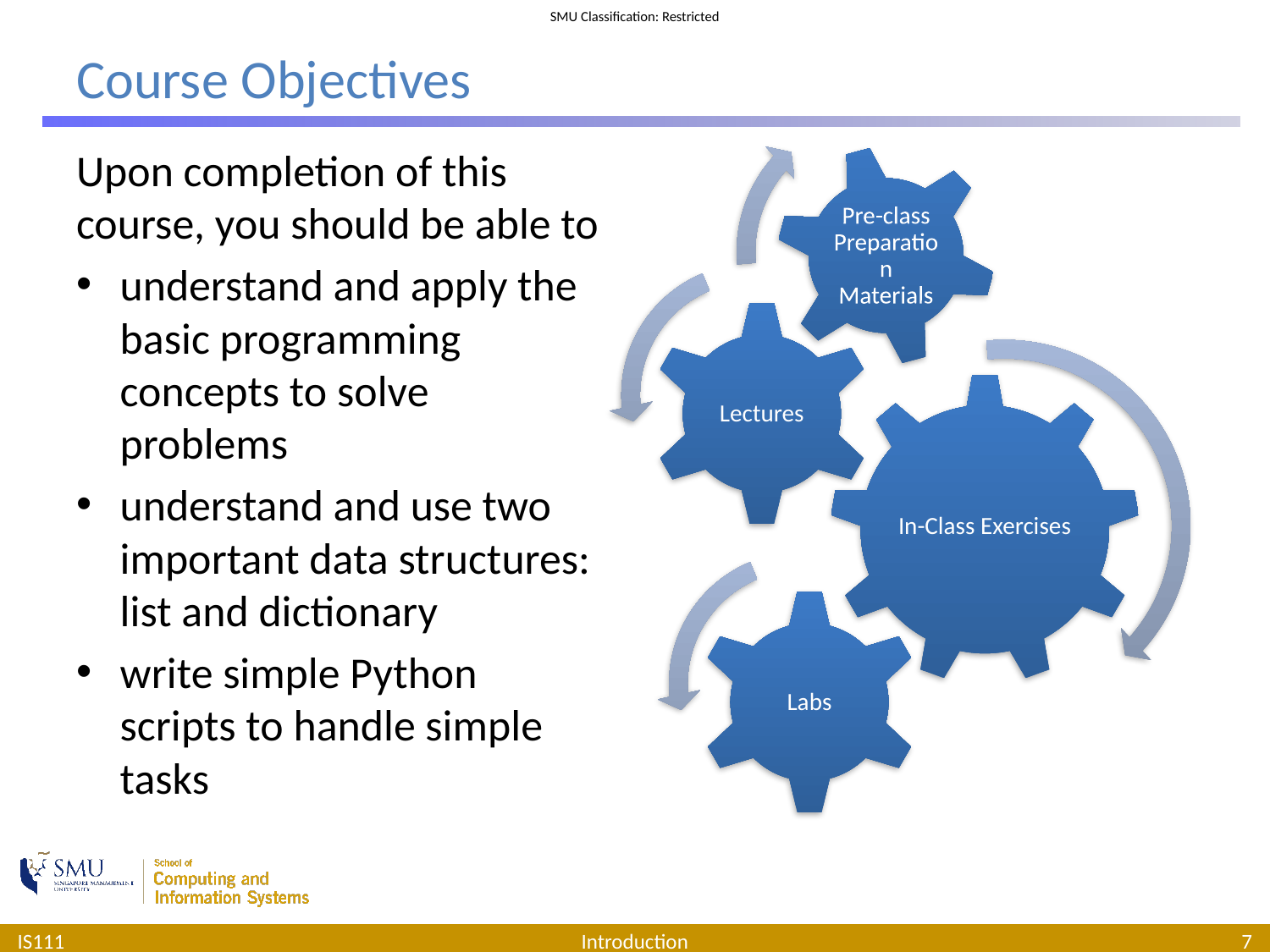

# Course Objectives
In-Class Exercises
Lectures
Pre-class Preparation Materials

Labs
Upon completion of this course, you should be able to
understand and apply the basic programming concepts to solve problems
understand and use two important data structures: list and dictionary
write simple Python scripts to handle simple tasks
IS111
Introduction
7